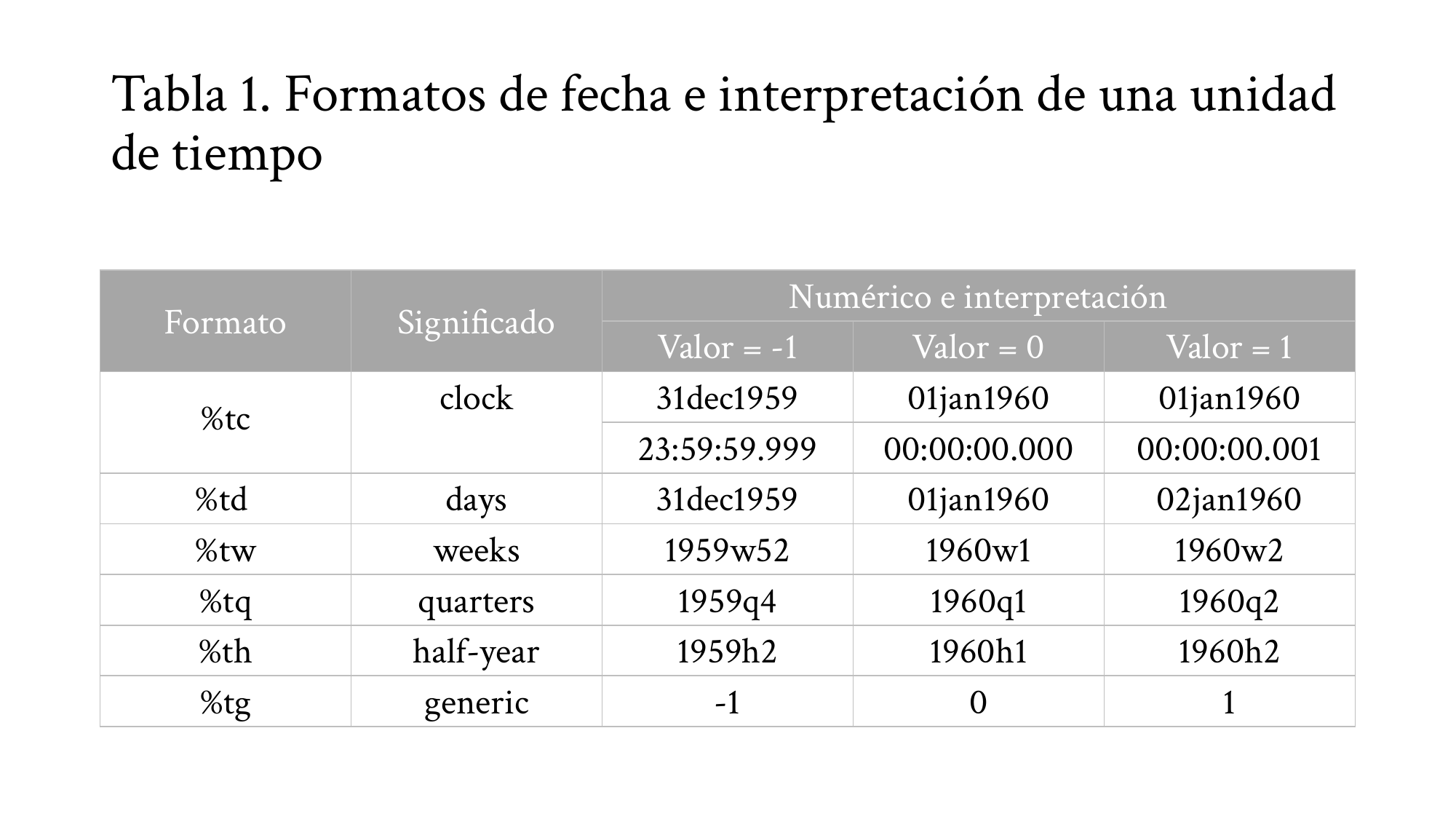

# Tabla 1. Formatos de fecha e interpretación de una unidad de tiempo
| Formato | Significado | Numérico e interpretación |  |  |
| --- | --- | --- | --- | --- |
|  |  | Valor = -1 | Valor = 0 | Valor = 1 |
| %tc | clock | 31dec1959 | 01jan1960 | 01jan1960 |
|  |  | 23:59:59.999 | 00:00:00.000 | 00:00:00.001 |
| %td | days | 31dec1959 | 01jan1960 | 02jan1960 |
| %tw | weeks | 1959w52 | 1960w1 | 1960w2 |
| %tq | quarters | 1959q4 | 1960q1 | 1960q2 |
| %th | half-year | 1959h2 | 1960h1 | 1960h2 |
| %tg | generic | -1 | 0 | 1 |